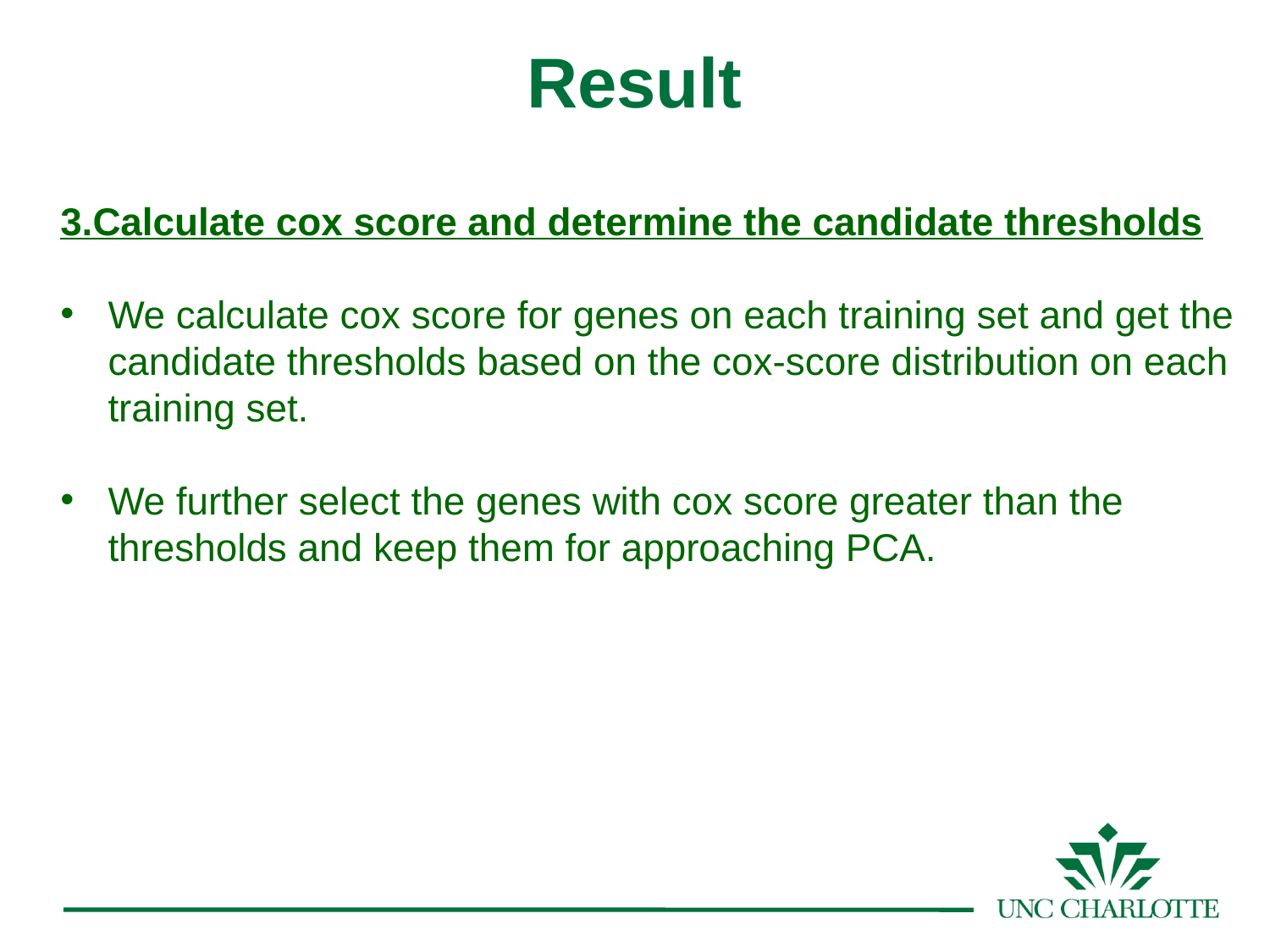

# Result
3.Calculate cox score and determine the candidate thresholds

We calculate cox score for genes on each training set and get the candidate thresholds based on the cox-score distribution on each training set.

We further select the genes with cox score greater than the thresholds and keep them for approaching PCA.